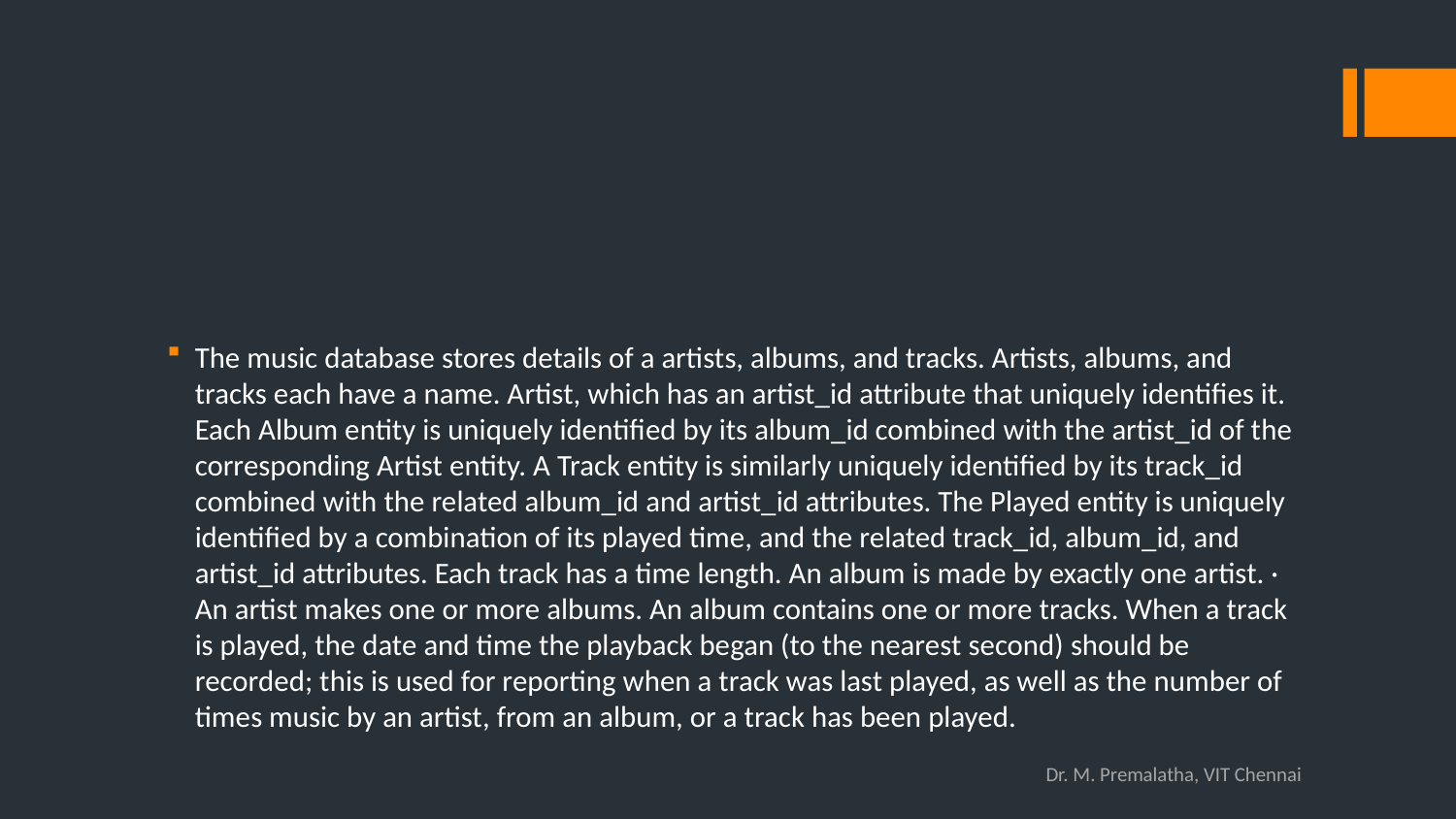

#
The music database stores details of a artists, albums, and tracks. Artists, albums, and tracks each have a name. Artist, which has an artist_id attribute that uniquely identifies it. Each Album entity is uniquely identified by its album_id combined with the artist_id of the corresponding Artist entity. A Track entity is similarly uniquely identified by its track_id combined with the related album_id and artist_id attributes. The Played entity is uniquely identified by a combination of its played time, and the related track_id, album_id, and artist_id attributes. Each track has a time length. An album is made by exactly one artist. ·  An artist makes one or more albums. An album contains one or more tracks. When a track is played, the date and time the playback began (to the nearest second) should be recorded; this is used for reporting when a track was last played, as well as the number of times music by an artist, from an album, or a track has been played.

Dr. M. Premalatha, VIT Chennai